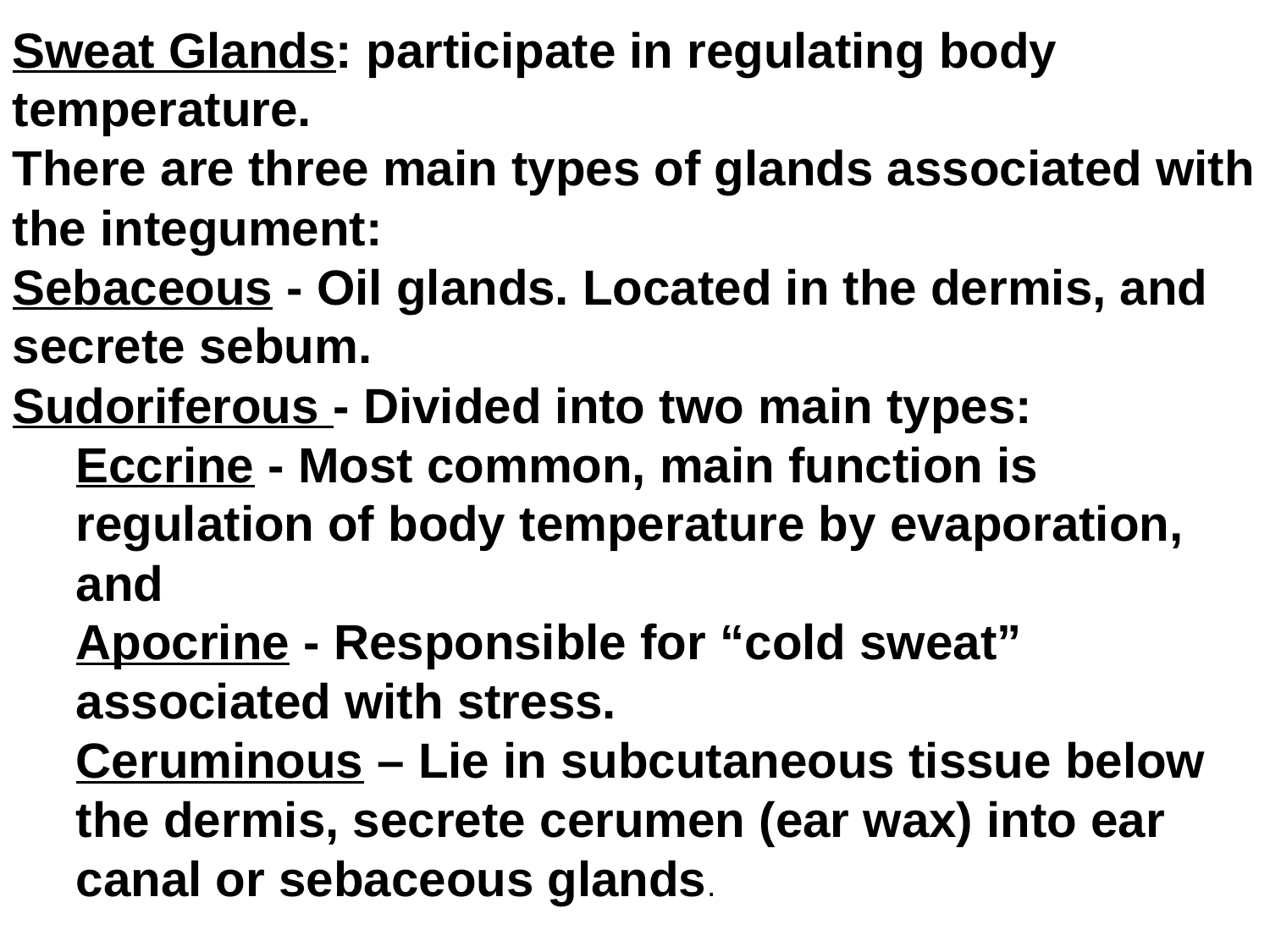

Sweat Glands: participate in regulating body temperature.
There are three main types of glands associated with the integument:
Sebaceous - Oil glands. Located in the dermis, and secrete sebum.
Sudoriferous - Divided into two main types:
Eccrine - Most common, main function is regulation of body temperature by evaporation, and
Apocrine - Responsible for “cold sweat” associated with stress.
Ceruminous – Lie in subcutaneous tissue below the dermis, secrete cerumen (ear wax) into ear canal or sebaceous glands.